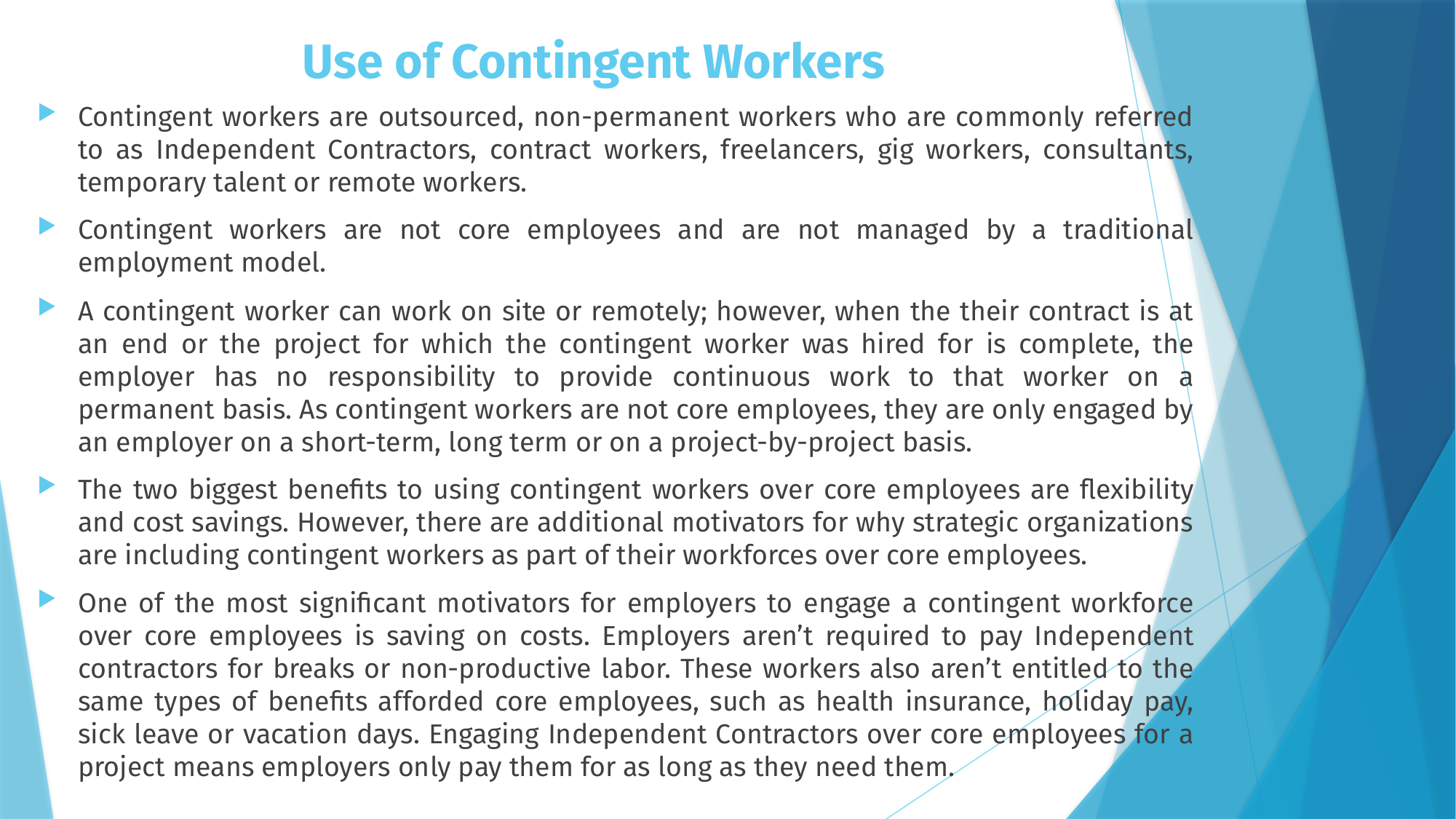

# Use of Contingent Workers
Contingent workers are outsourced, non-permanent workers who are commonly referred to as Independent Contractors, contract workers, freelancers, gig workers, consultants, temporary talent or remote workers.
Contingent workers are not core employees and are not managed by a traditional employment model.
A contingent worker can work on site or remotely; however, when the their contract is at an end or the project for which the contingent worker was hired for is complete, the employer has no responsibility to provide continuous work to that worker on a permanent basis. As contingent workers are not core employees, they are only engaged by an employer on a short-term, long term or on a project-by-project basis.
The two biggest benefits to using contingent workers over core employees are flexibility and cost savings. However, there are additional motivators for why strategic organizations are including contingent workers as part of their workforces over core employees.
One of the most significant motivators for employers to engage a contingent workforce over core employees is saving on costs. Employers aren’t required to pay Independent contractors for breaks or non-productive labor. These workers also aren’t entitled to the same types of benefits afforded core employees, such as health insurance, holiday pay, sick leave or vacation days. Engaging Independent Contractors over core employees for a project means employers only pay them for as long as they need them.